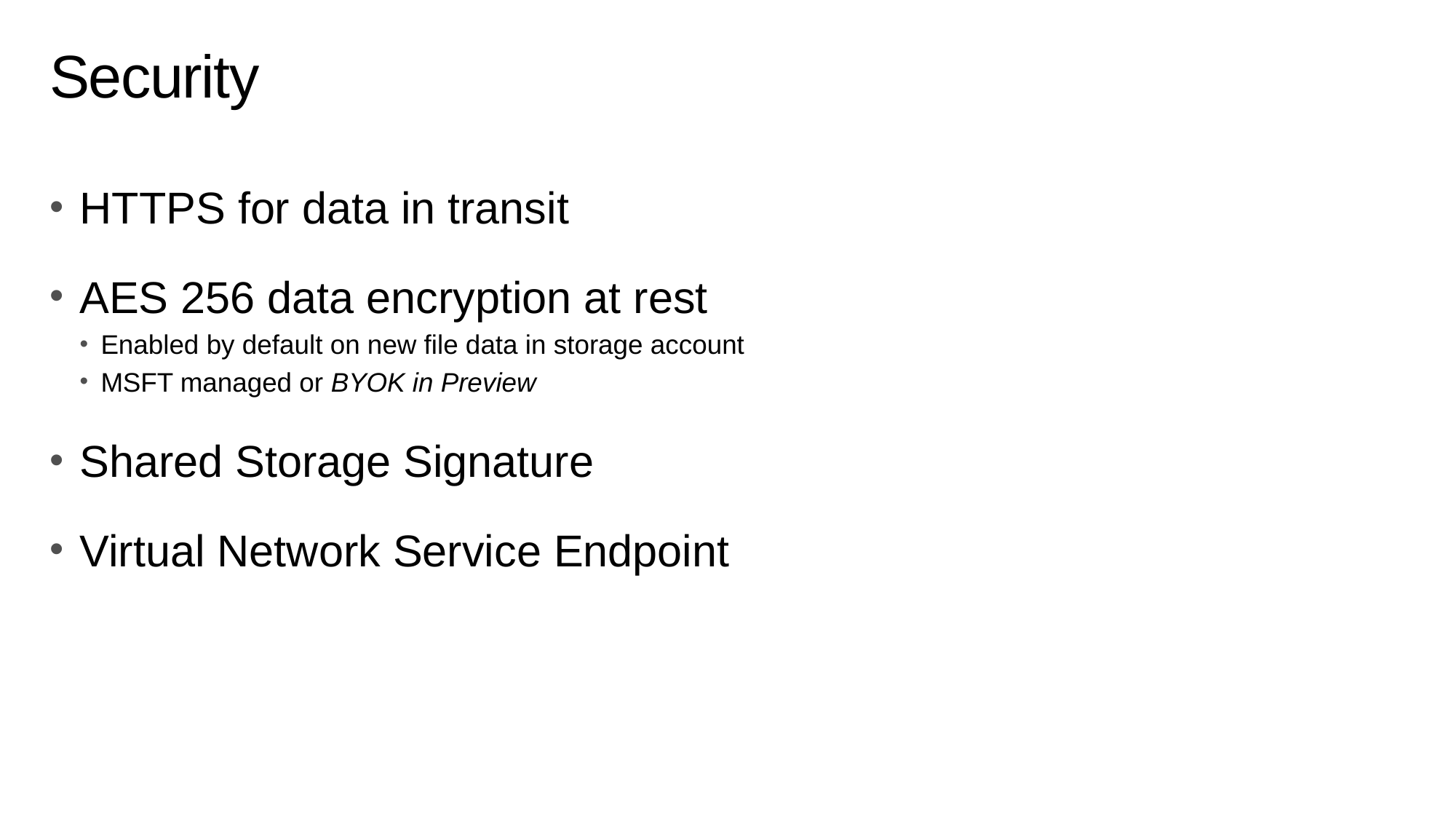

# Security
HTTPS for data in transit
AES 256 data encryption at rest
Enabled by default on new file data in storage account
MSFT managed or BYOK in Preview
Shared Storage Signature
Virtual Network Service Endpoint